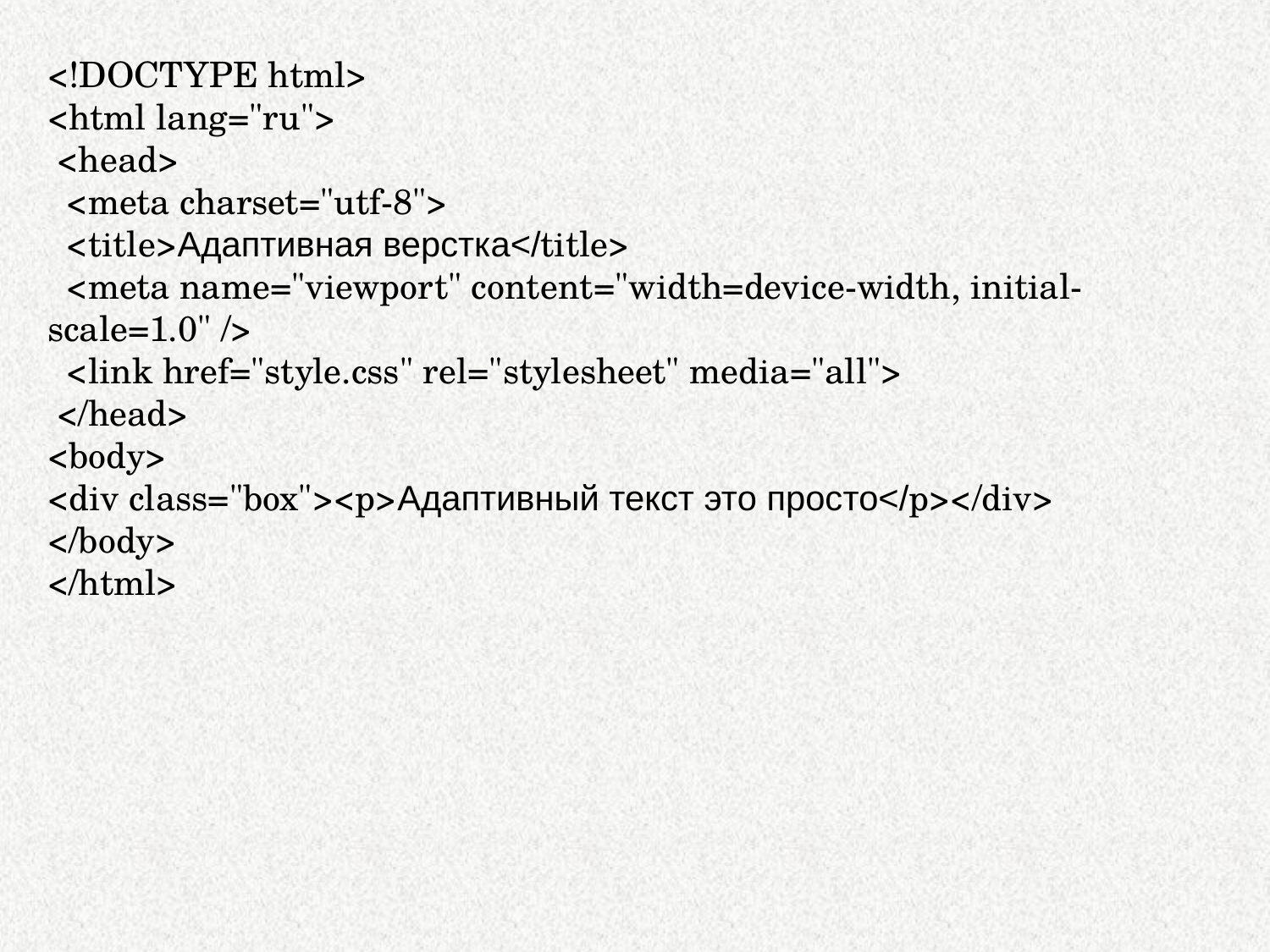

<!DOCTYPE html>
<html lang="ru">
 <head>
  <meta charset="utf-8">
  <title>Адаптивная верстка</title>
  <meta name="viewport" content="width=device-width, initial-scale=1.0" />
  <link href="style.css" rel="stylesheet" media="all">
 </head>
<body>
<div class="box"><p>Адаптивный текст это просто</p></div>
</body>
</html>